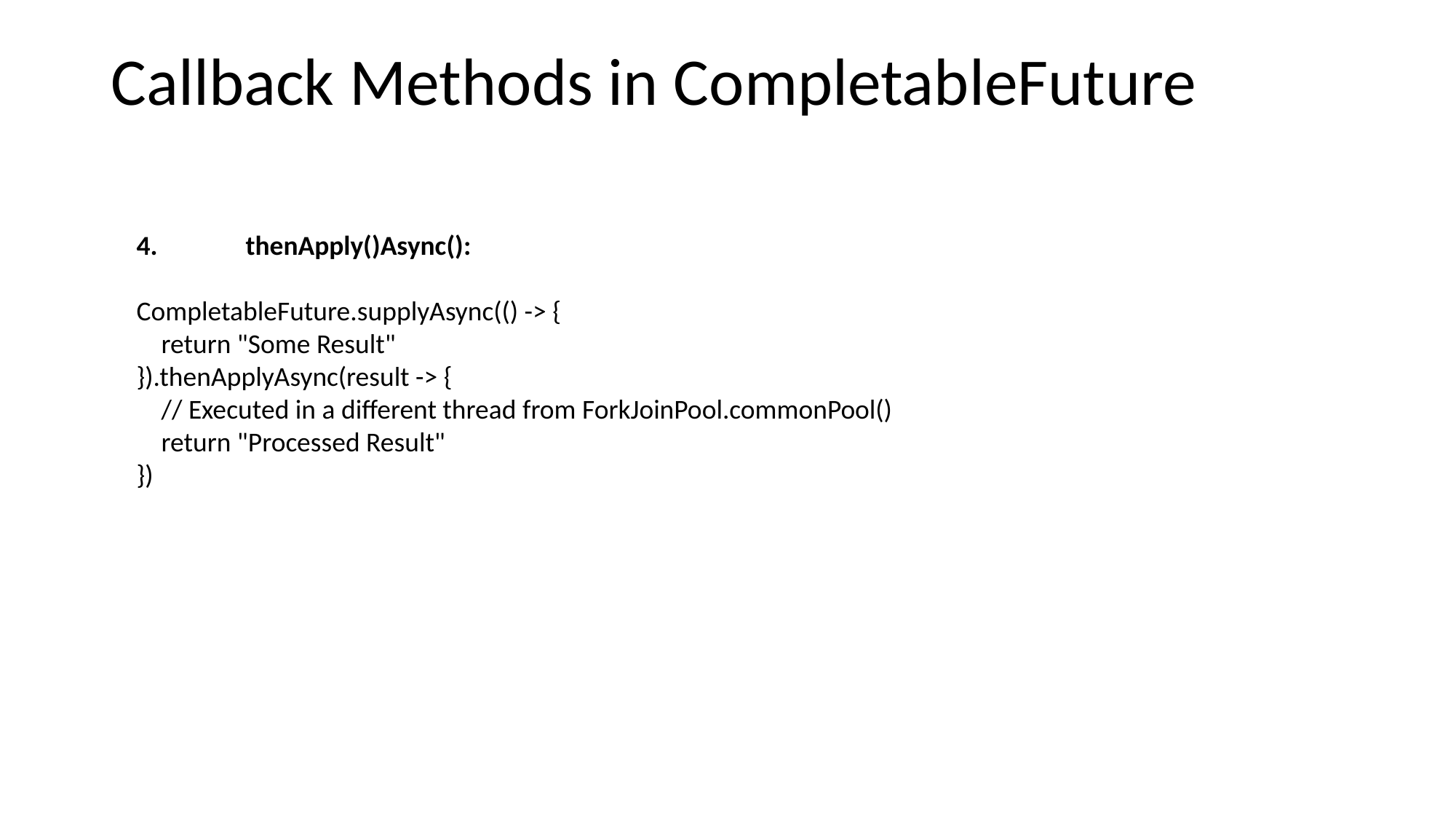

# Callback Methods in CompletableFuture

4.	thenApply()Async():

CompletableFuture.supplyAsync(() -> {
    return "Some Result"
}).thenApplyAsync(result -> {
    // Executed in a different thread from ForkJoinPool.commonPool()
    return "Processed Result"
})